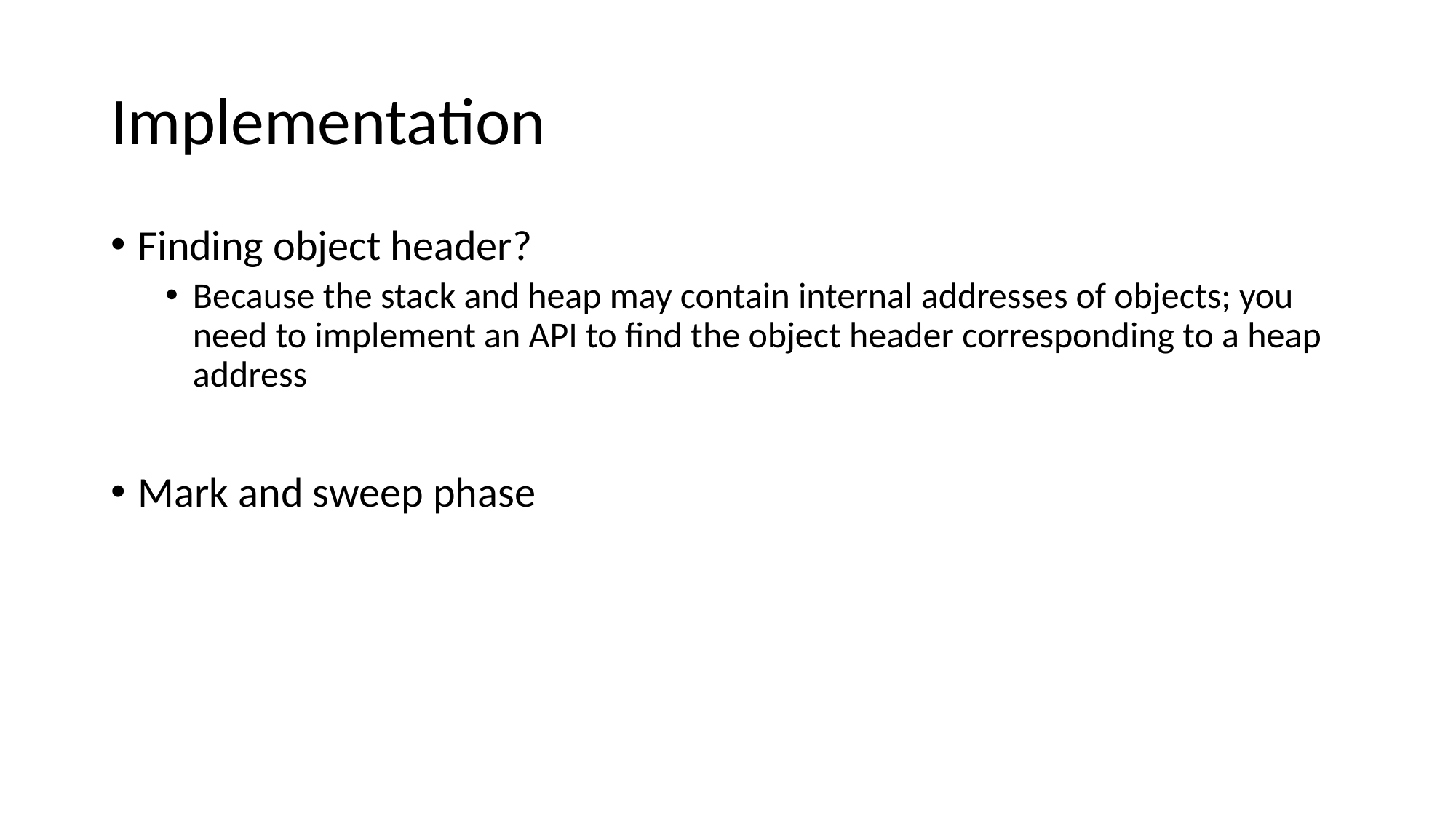

# Implementation
Finding object header?
Because the stack and heap may contain internal addresses of objects; you need to implement an API to find the object header corresponding to a heap address

Mark and sweep phase